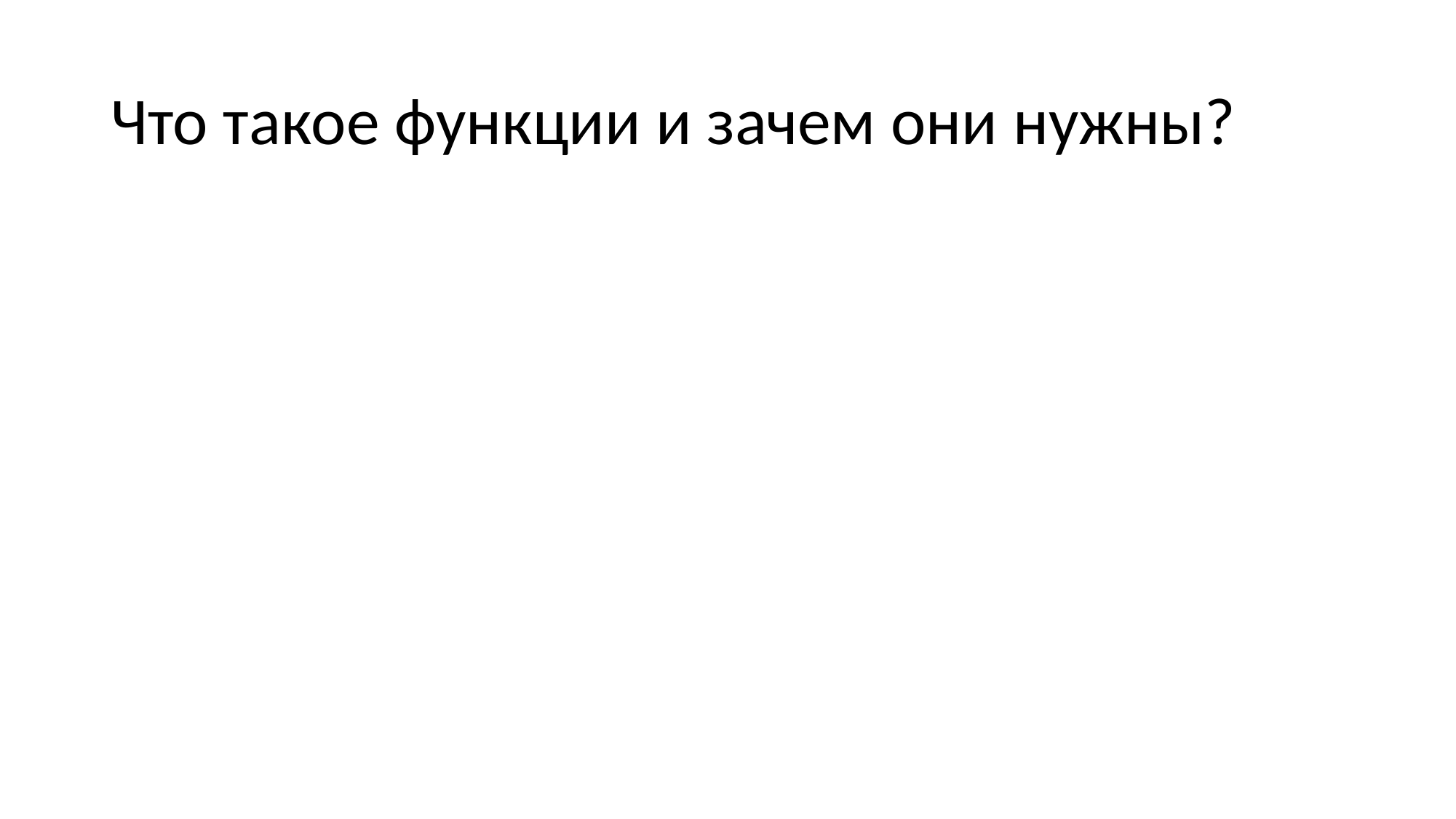

# Что такое функции и зачем они нужны?